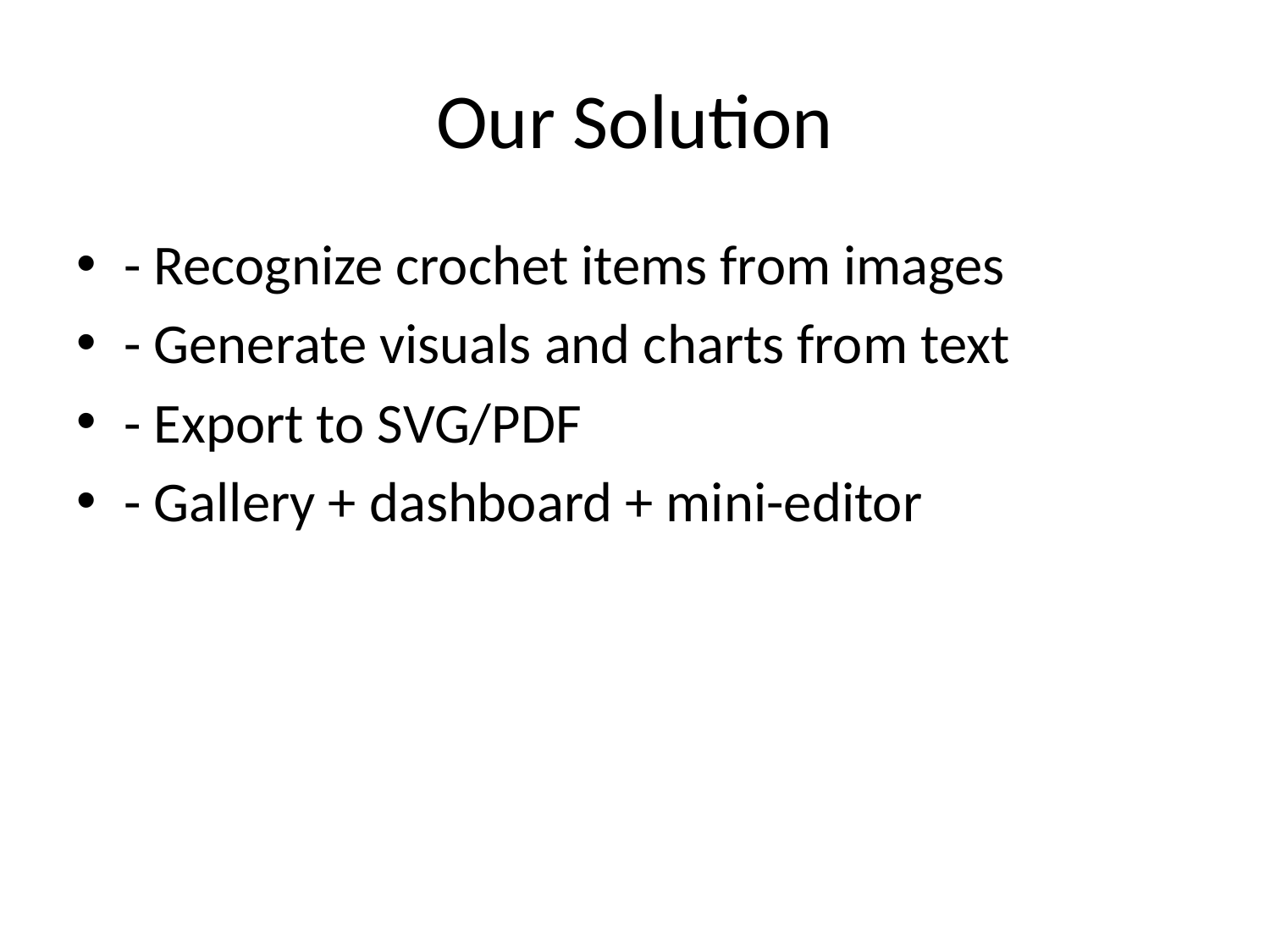

# Our Solution
- Recognize crochet items from images
- Generate visuals and charts from text
- Export to SVG/PDF
- Gallery + dashboard + mini-editor